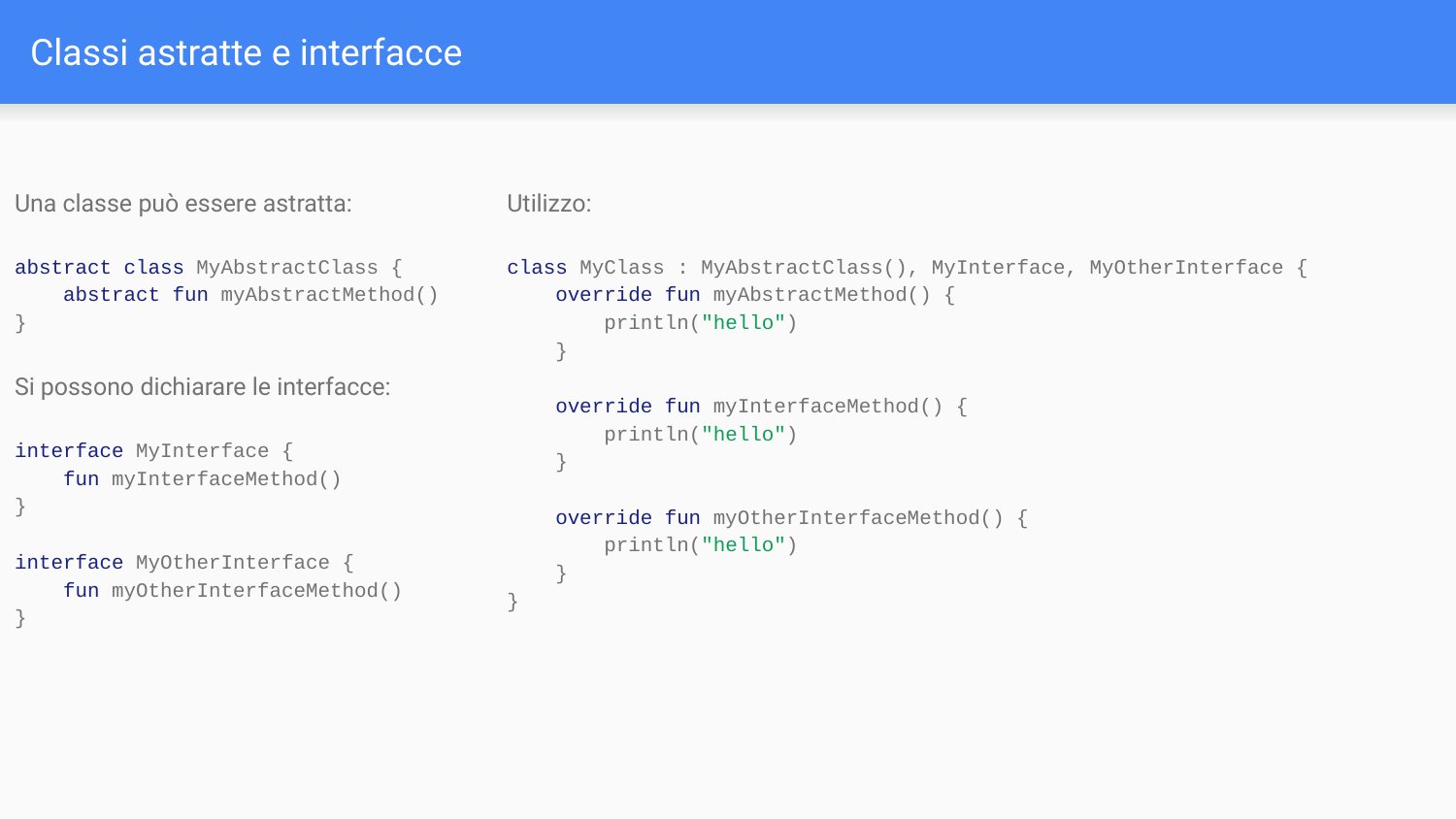

# Classi astratte e interfacce
Una classe può essere astratta:

abstract class MyAbstractClass {
    abstract fun myAbstractMethod()
}

Si possono dichiarare le interfacce:

interface MyInterface {
    fun myInterfaceMethod()
}

interface MyOtherInterface {
    fun myOtherInterfaceMethod()
}
Utilizzo:

class MyClass : MyAbstractClass(), MyInterface, MyOtherInterface {
    override fun myAbstractMethod() {
        println("hello")
    }

    override fun myInterfaceMethod() {
        println("hello")
    }

    override fun myOtherInterfaceMethod() {
        println("hello")
    }
}